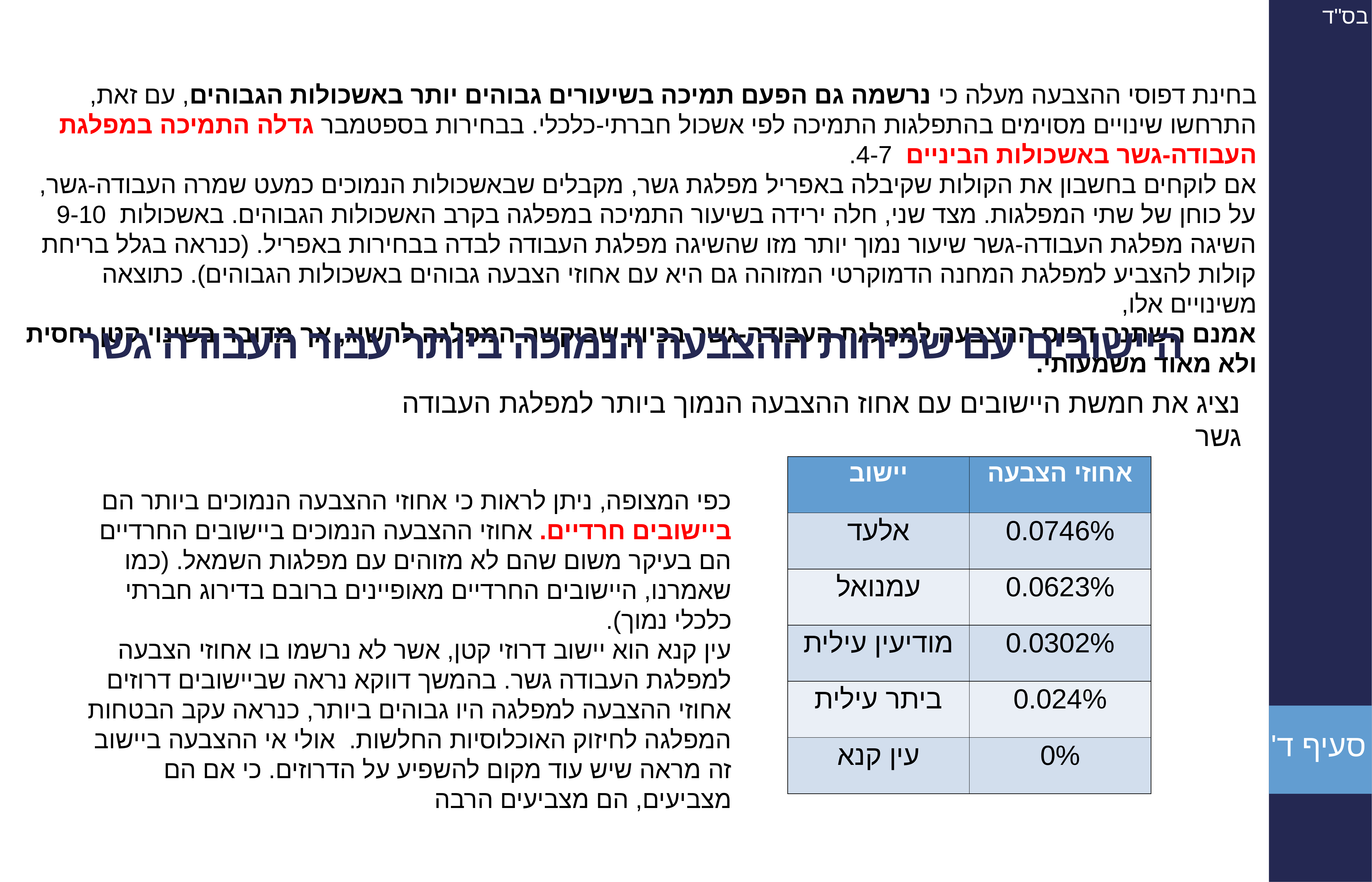

בס"ד
בחינת דפוסי ההצבעה מעלה כי נרשמה גם הפעם תמיכה בשיעורים גבוהים יותר באשכולות הגבוהים, עם זאת, התרחשו שינויים מסוימים בהתפלגות התמיכה לפי אשכול חברתי-כלכלי. בבחירות בספטמבר גדלה התמיכה במפלגת העבודה-גשר באשכולות הביניים  4-7.
אם לוקחים בחשבון את הקולות שקיבלה באפריל מפלגת גשר, מקבלים שבאשכולות הנמוכים כמעט שמרה העבודה-גשר, על כוחן של שתי המפלגות. מצד שני, חלה ירידה בשיעור התמיכה במפלגה בקרב האשכולות הגבוהים. באשכולות  9-10 השיגה מפלגת העבודה-גשר שיעור נמוך יותר מזו שהשיגה מפלגת העבודה לבדה בבחירות באפריל. (כנראה בגלל בריחת קולות להצביע למפלגת המחנה הדמוקרטי המזוהה גם היא עם אחוזי הצבעה גבוהים באשכולות הגבוהים). כתוצאה משינויים אלו,
אמנם השתנה דפוס ההצבעה למפלגת העבודה-גשר בכיוון שביקשה המפלגה להשיג, אך מדובר בשינוי קטן יחסית ולא מאוד משמעותי.
היישובים עם שכיחות ההצבעה הנמוכה ביותר עבור העבודה גשר
נציג את חמשת היישובים עם אחוז ההצבעה הנמוך ביותר למפלגת העבודה גשר
| יישוב | אחוזי הצבעה |
| --- | --- |
| אלעד | 0.0746% |
| עמנואל | 0.0623% |
| מודיעין עילית | 0.0302% |
| ביתר עילית | 0.024% |
| עין קנא | 0% |
כפי המצופה, ניתן לראות כי אחוזי ההצבעה הנמוכים ביותר הם ביישובים חרדיים. אחוזי ההצבעה הנמוכים ביישובים החרדיים הם בעיקר משום שהם לא מזוהים עם מפלגות השמאל. (כמו שאמרנו, היישובים החרדיים מאופיינים ברובם בדירוג חברתי כלכלי נמוך).
עין קנא הוא יישוב דרוזי קטן, אשר לא נרשמו בו אחוזי הצבעה למפלגת העבודה גשר. בהמשך דווקא נראה שביישובים דרוזים אחוזי ההצבעה למפלגה היו גבוהים ביותר, כנראה עקב הבטחות המפלגה לחיזוק האוכלוסיות החלשות.  אולי אי ההצבעה ביישוב זה מראה שיש עוד מקום להשפיע על הדרוזים. כי אם הם מצביעים, הם מצביעים הרבה
סעיף ד'